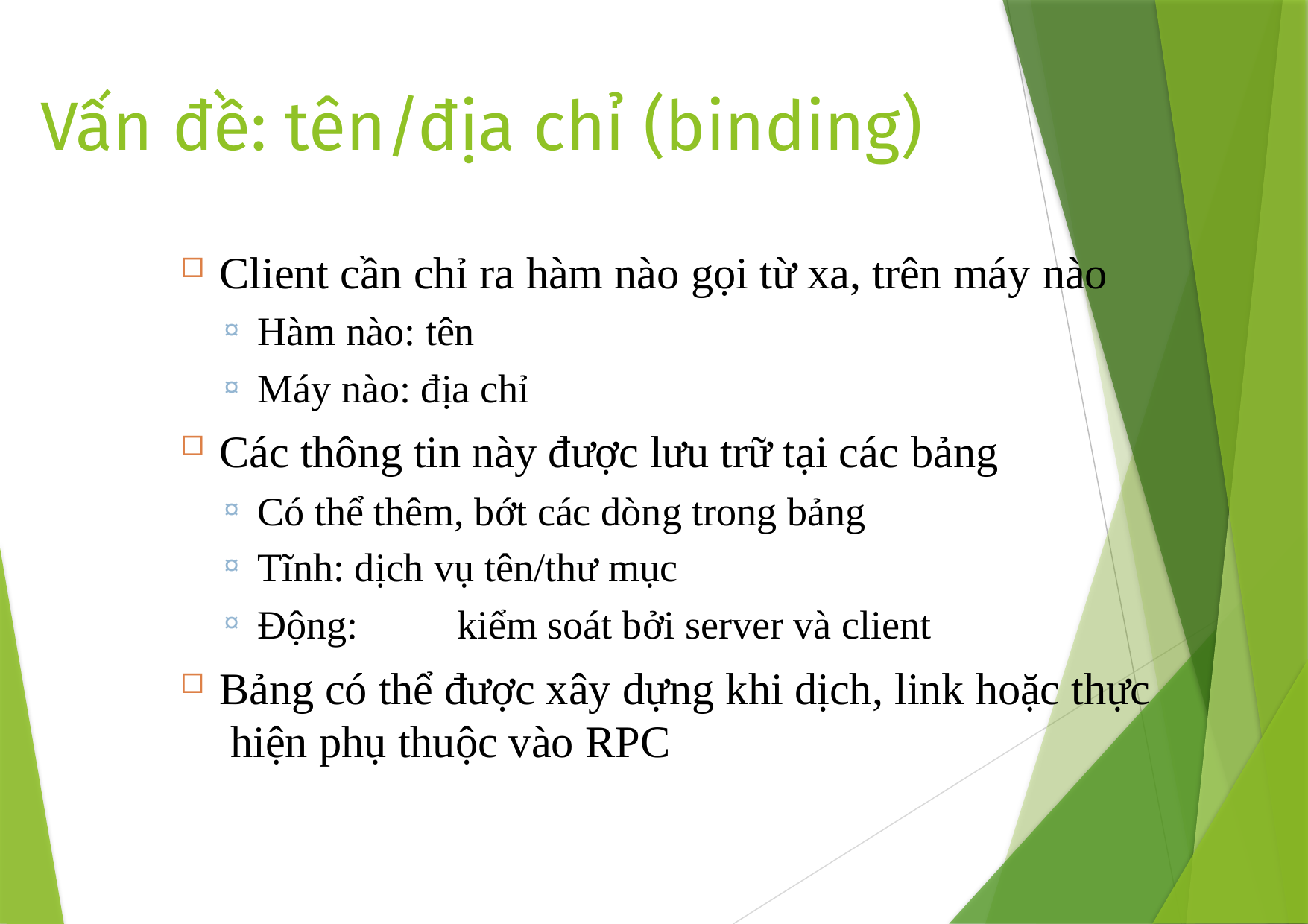

# Vấn	đề: tên/địa chỉ (binding)
Client cần chỉ ra hàm nào gọi từ xa, trên máy nào
Hàm nào: tên
Máy nào: địa chỉ
Các thông tin này được lưu trữ tại các bảng
Có thể thêm, bớt các dòng trong bảng
Tĩnh: dịch vụ tên/thư mục
Động:	kiểm soát bởi server và client
Bảng có thể được xây dựng khi dịch, link hoặc thực  hiện phụ thuộc vào RPC